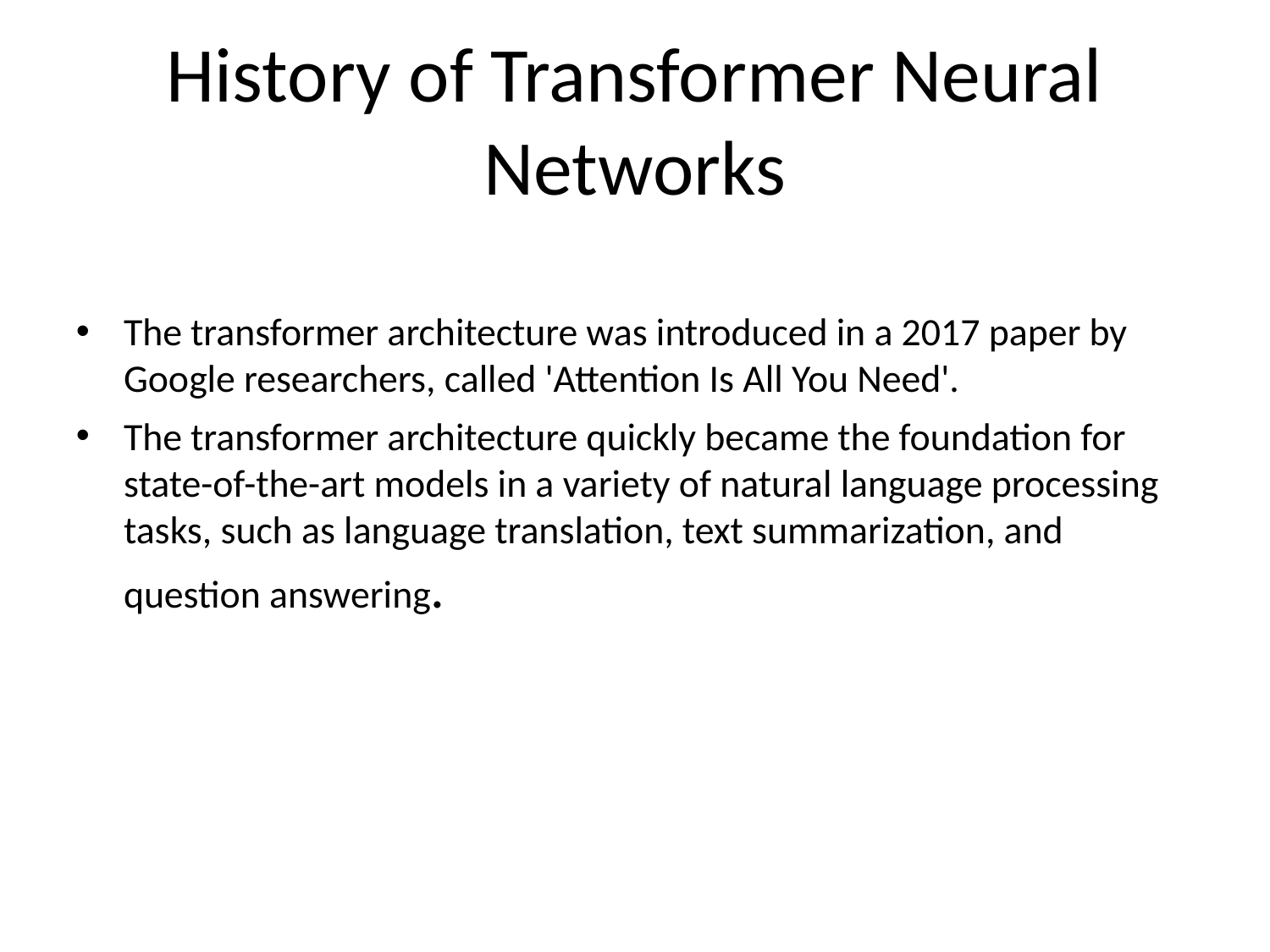

# History of Transformer Neural Networks

The transformer architecture was introduced in a 2017 paper by Google researchers, called 'Attention Is All You Need'.
The transformer architecture quickly became the foundation for state-of-the-art models in a variety of natural language processing tasks, such as language translation, text summarization, and question answering.